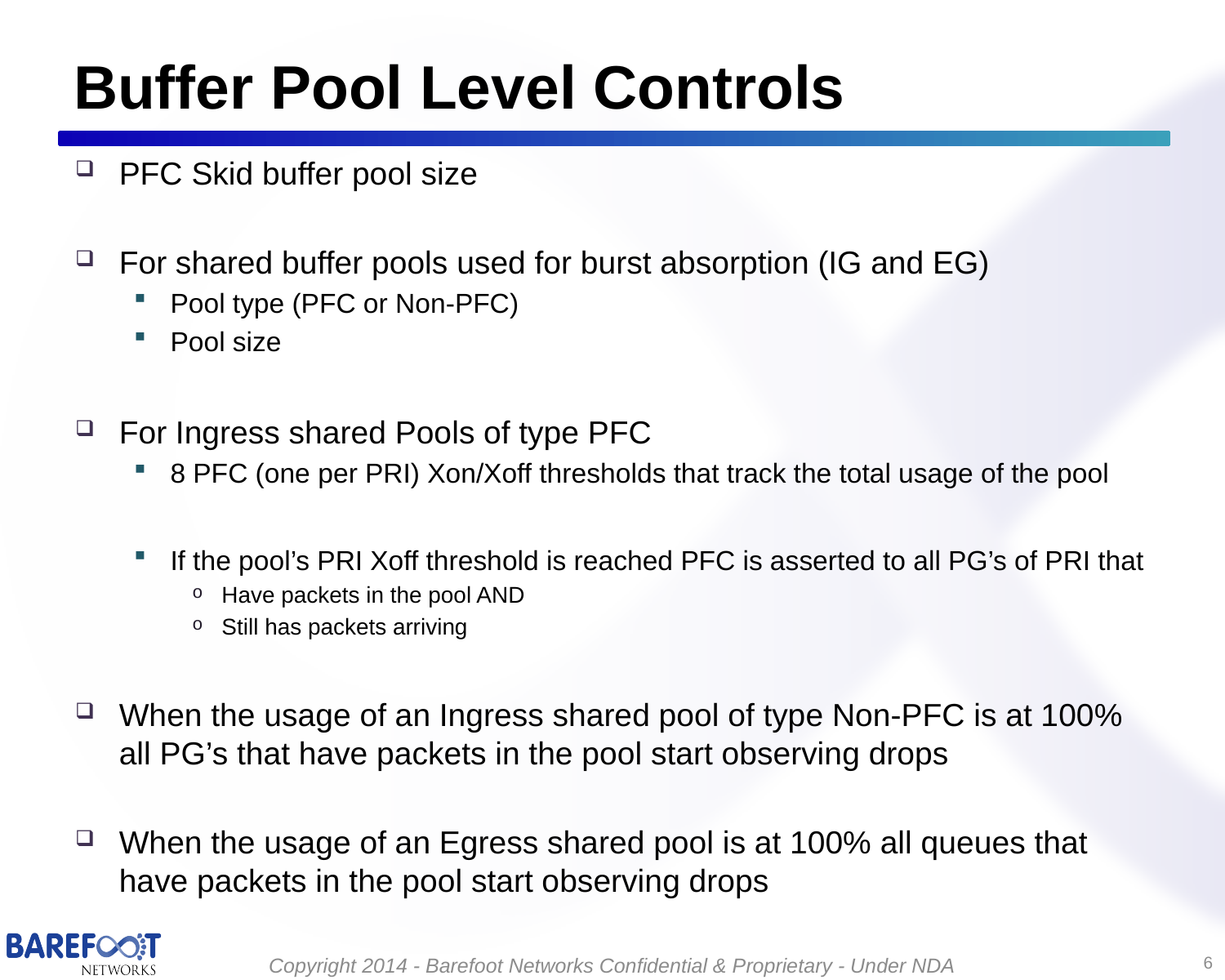

# Buffer Pool Level Controls
PFC Skid buffer pool size

For shared buffer pools used for burst absorption (IG and EG)
Pool type (PFC or Non-PFC)
Pool size

For Ingress shared Pools of type PFC
8 PFC (one per PRI) Xon/Xoff thresholds that track the total usage of the pool

If the pool’s PRI Xoff threshold is reached PFC is asserted to all PG’s of PRI that
Have packets in the pool AND
Still has packets arriving

When the usage of an Ingress shared pool of type Non-PFC is at 100% all PG’s that have packets in the pool start observing drops

When the usage of an Egress shared pool is at 100% all queues that have packets in the pool start observing drops

6
Copyright 2014 - Barefoot Networks Confidential & Proprietary - Under NDA